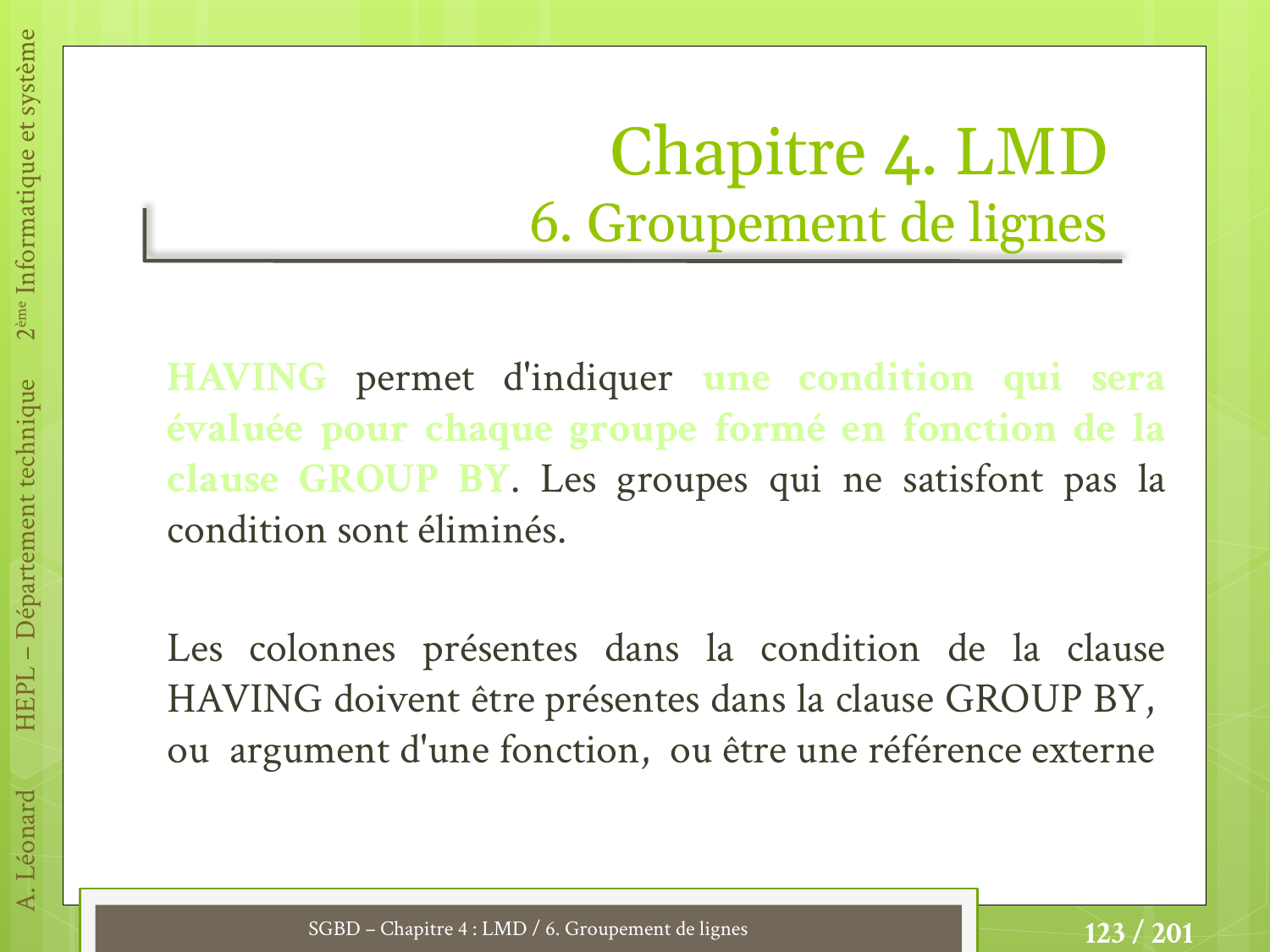

# Chapitre 4. LMD 6. Groupement de lignes
HAVING permet d'indiquer une condition qui sera évaluée pour chaque groupe formé en fonction de la clause GROUP BY. Les groupes qui ne satisfont pas la condition sont éliminés.

Les colonnes présentes dans la condition de la clause HAVING doivent être présentes dans la clause GROUP BY,  ou  argument d'une fonction,  ou être une référence externe

SGBD – Chapitre 4 : LMD / 6. Groupement de lignes